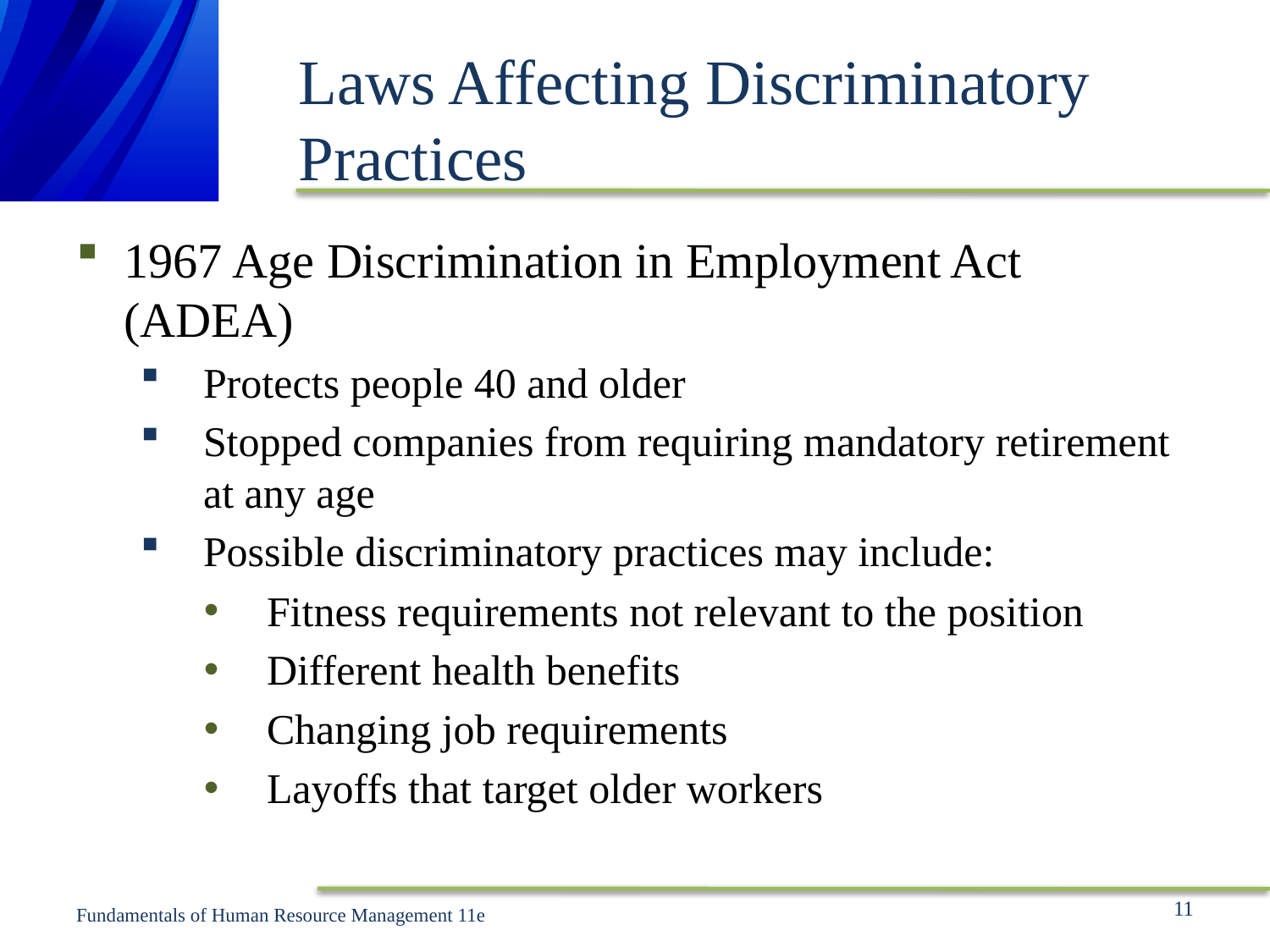

# Laws Affecting Discriminatory Practices
1967 Age Discrimination in Employment Act (ADEA)
Protects people 40 and older
Stopped companies from requiring mandatory retirement at any age
Possible discriminatory practices may include:
Fitness requirements not relevant to the position
Different health benefits
Changing job requirements
Layoffs that target older workers

11
Fundamentals of Human Resource Management 11e